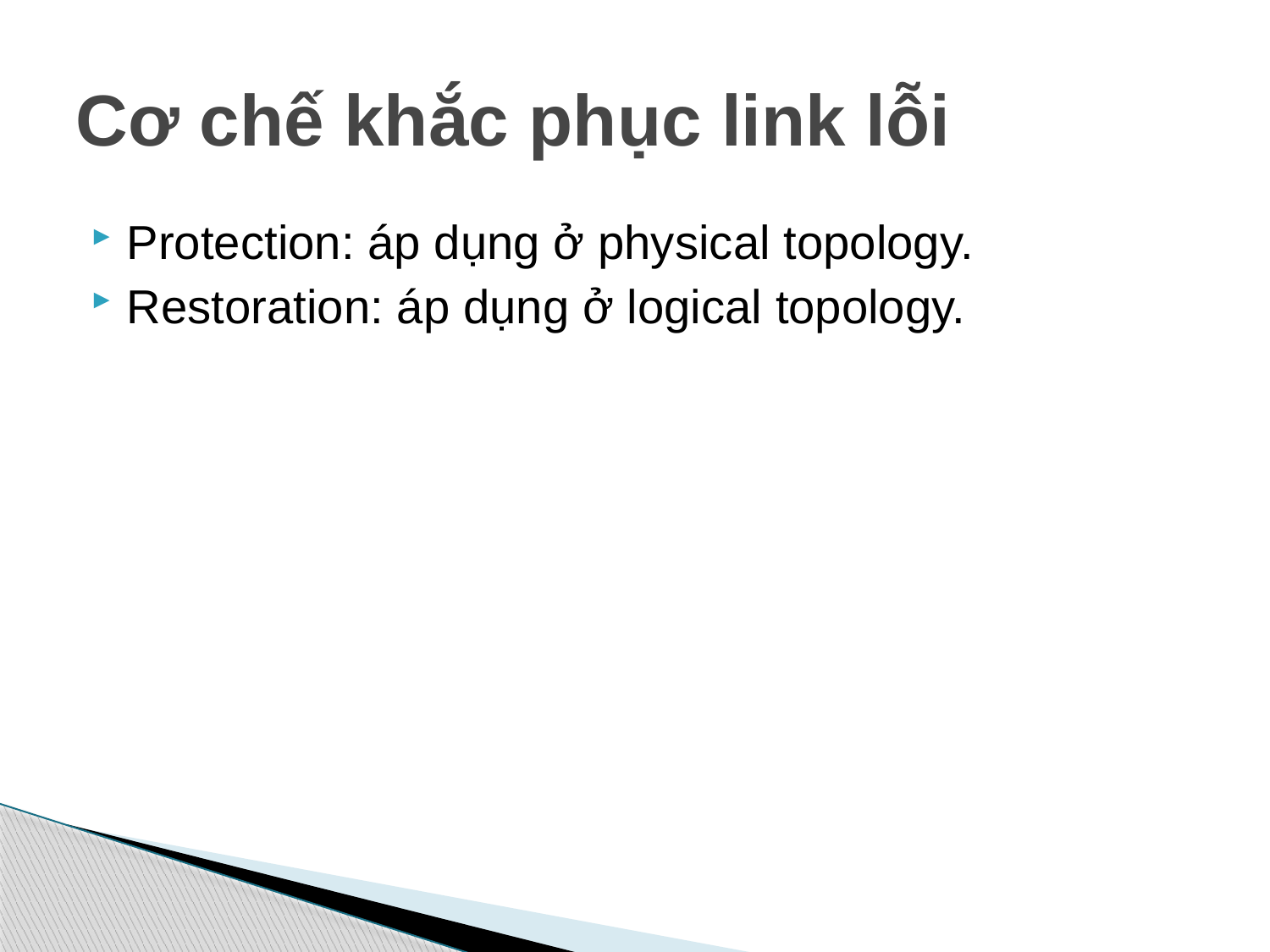

# Cơ chế khắc phục link lỗi
Protection: áp dụng ở physical topology.
Restoration: áp dụng ở logical topology.